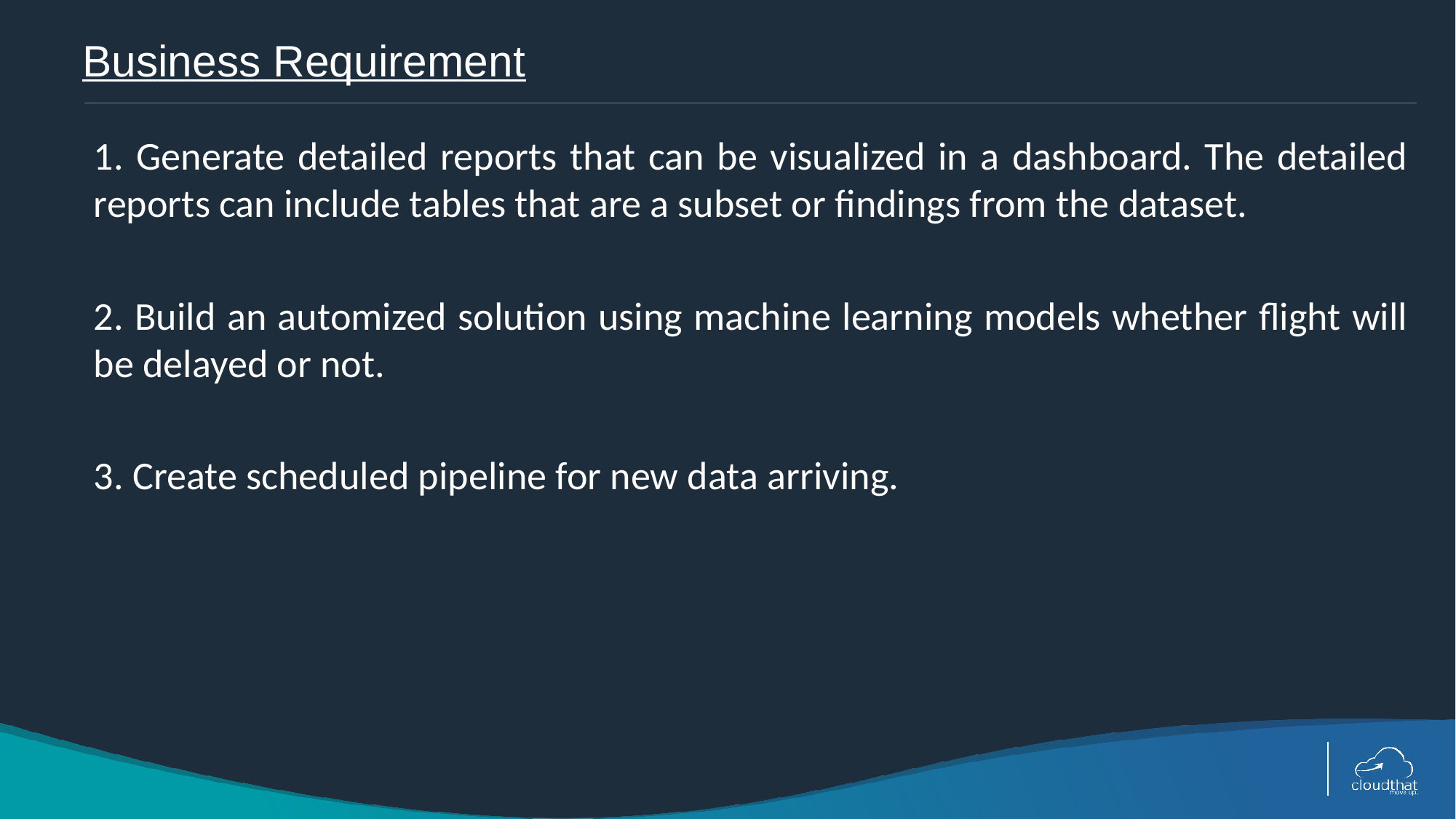

# Business Requirement
1. Generate detailed reports that can be visualized in a dashboard. The detailed reports can include tables that are a subset or findings from the dataset.

2. Build an automized solution using machine learning models whether flight will be delayed or not.

3. Create scheduled pipeline for new data arriving.